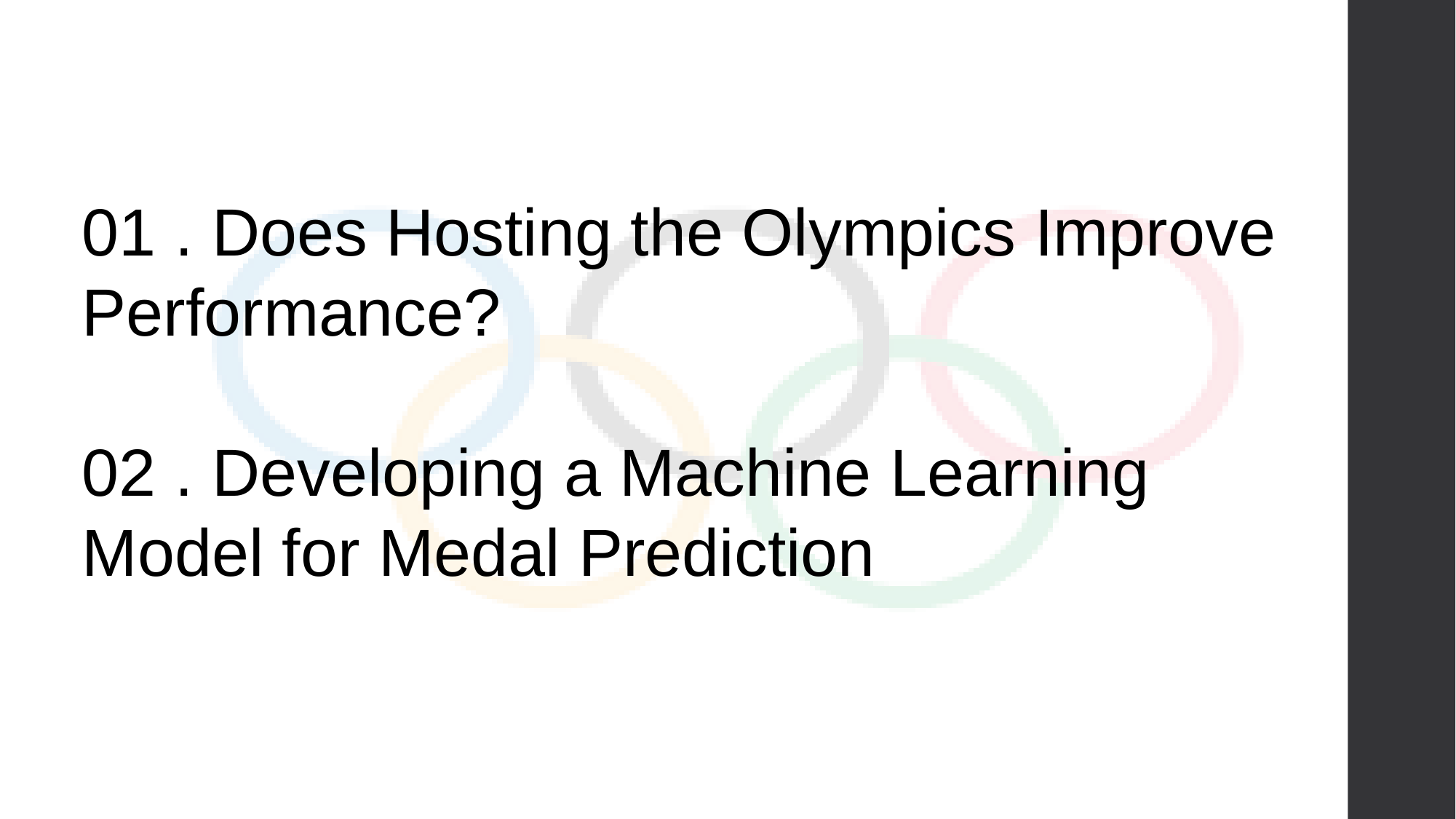

01 . Does Hosting the Olympics Improve Performance?

02 . Developing a Machine Learning Model for Medal Prediction